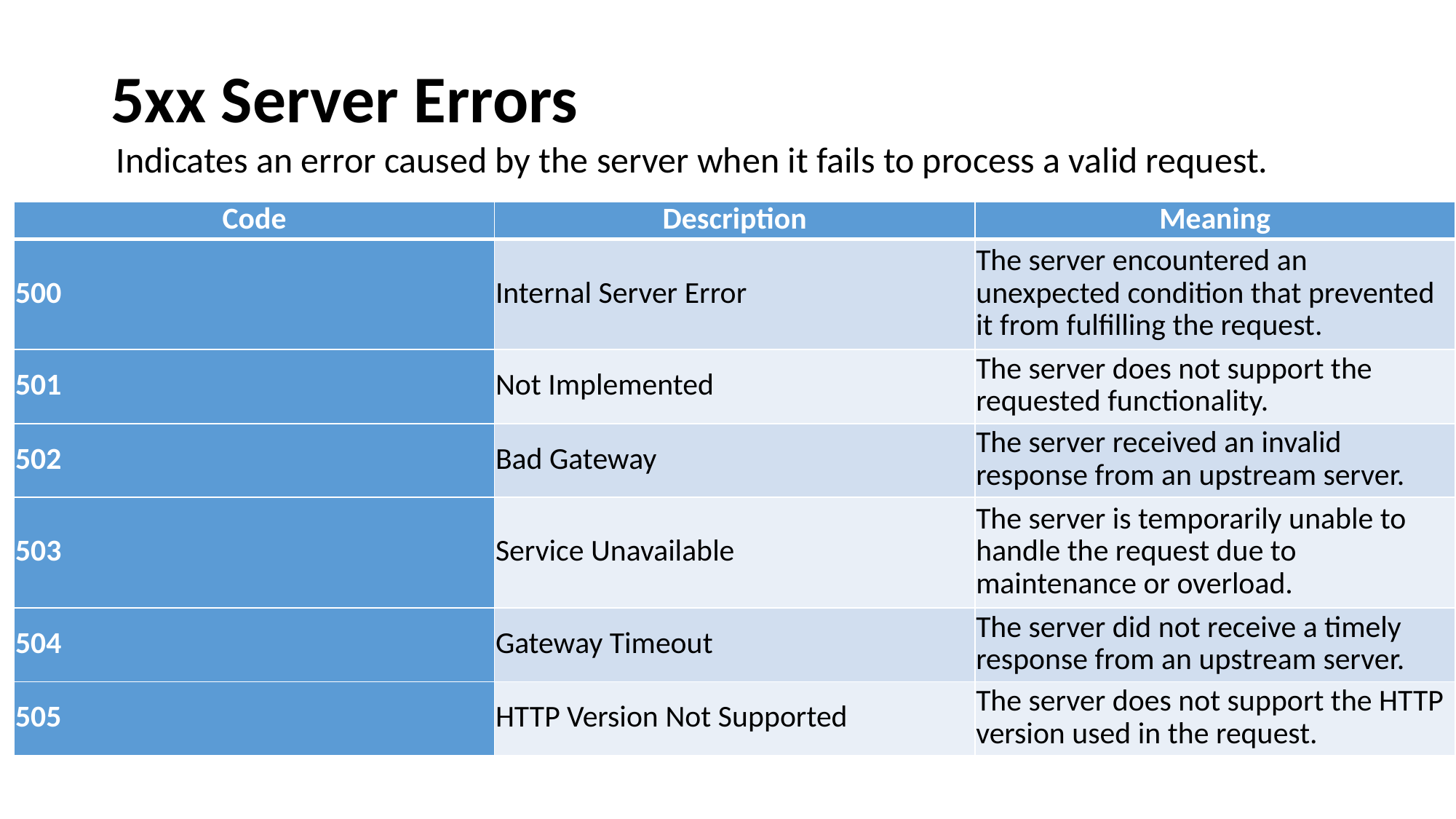

# 5xx Server Errors
Indicates an error caused by the server when it fails to process a valid request.
| Code | Description | Meaning |
| --- | --- | --- |
| 500 | Internal Server Error | The server encountered an unexpected condition that prevented it from fulfilling the request. |
| 501 | Not Implemented | The server does not support the requested functionality. |
| 502 | Bad Gateway | The server received an invalid response from an upstream server. |
| 503 | Service Unavailable | The server is temporarily unable to handle the request due to maintenance or overload. |
| 504 | Gateway Timeout | The server did not receive a timely response from an upstream server. |
| 505 | HTTP Version Not Supported | The server does not support the HTTP version used in the request. |